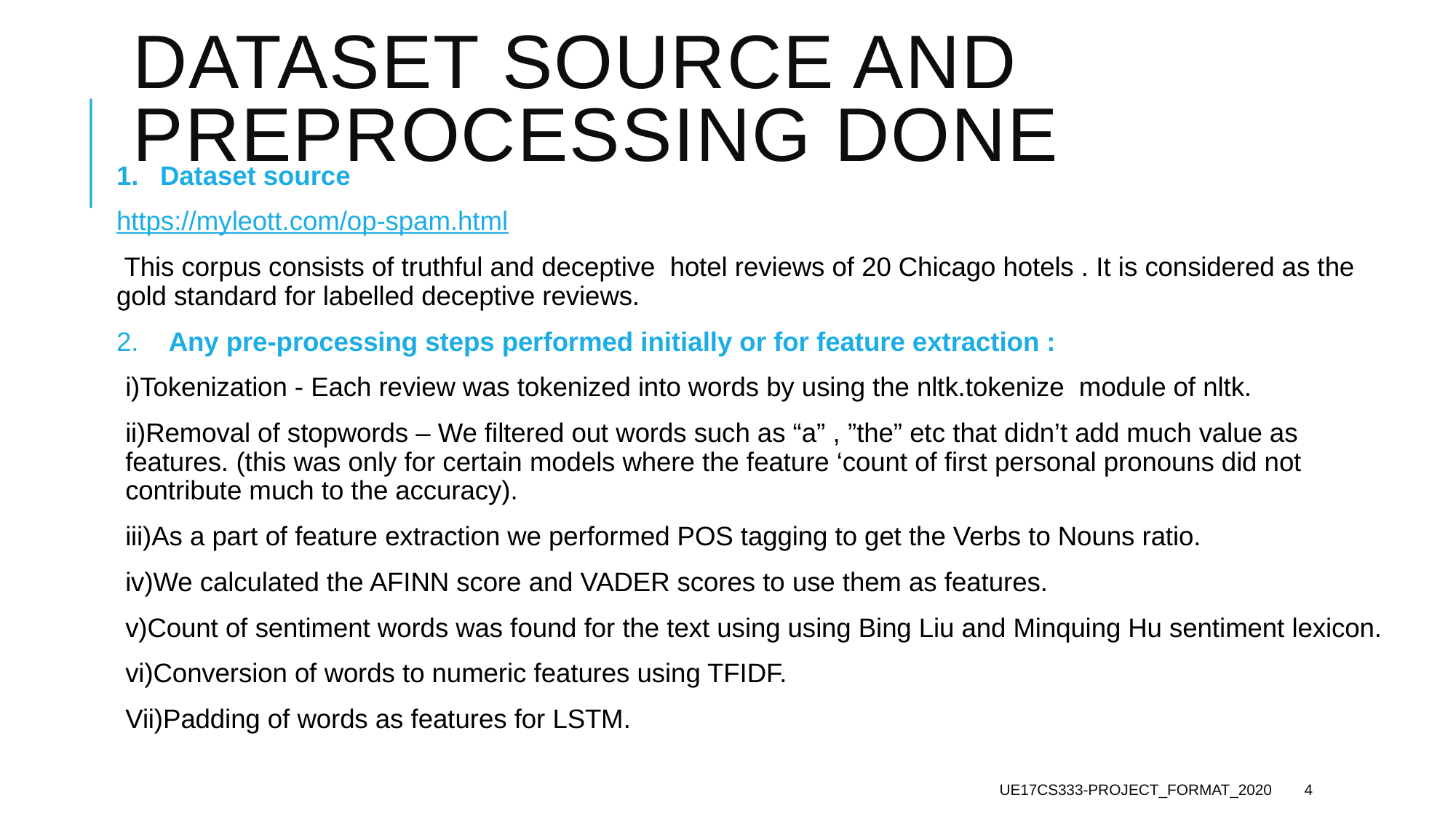

Dataset source and preprocessing done
Dataset source
https://myleott.com/op-spam.html
 This corpus consists of truthful and deceptive  hotel reviews of 20 Chicago hotels . It is considered as the gold standard for labelled deceptive reviews.
2.    Any pre-processing steps performed initially or for feature extraction :
i)Tokenization - Each review was tokenized into words by using the nltk.tokenize  module of nltk.
ii)Removal of stopwords – We filtered out words such as “a” , ”the” etc that didn’t add much value as features. (this was only for certain models where the feature ‘count of first personal pronouns did not contribute much to the accuracy).
iii)As a part of feature extraction we performed POS tagging to get the Verbs to Nouns ratio.
iv)We calculated the AFINN score and VADER scores to use them as features.
v)Count of sentiment words was found for the text using using Bing Liu and Minquing Hu sentiment lexicon.
vi)Conversion of words to numeric features using TFIDF.
Vii)Padding of words as features for LSTM.

UE17CS333-Project_Format_2020
4